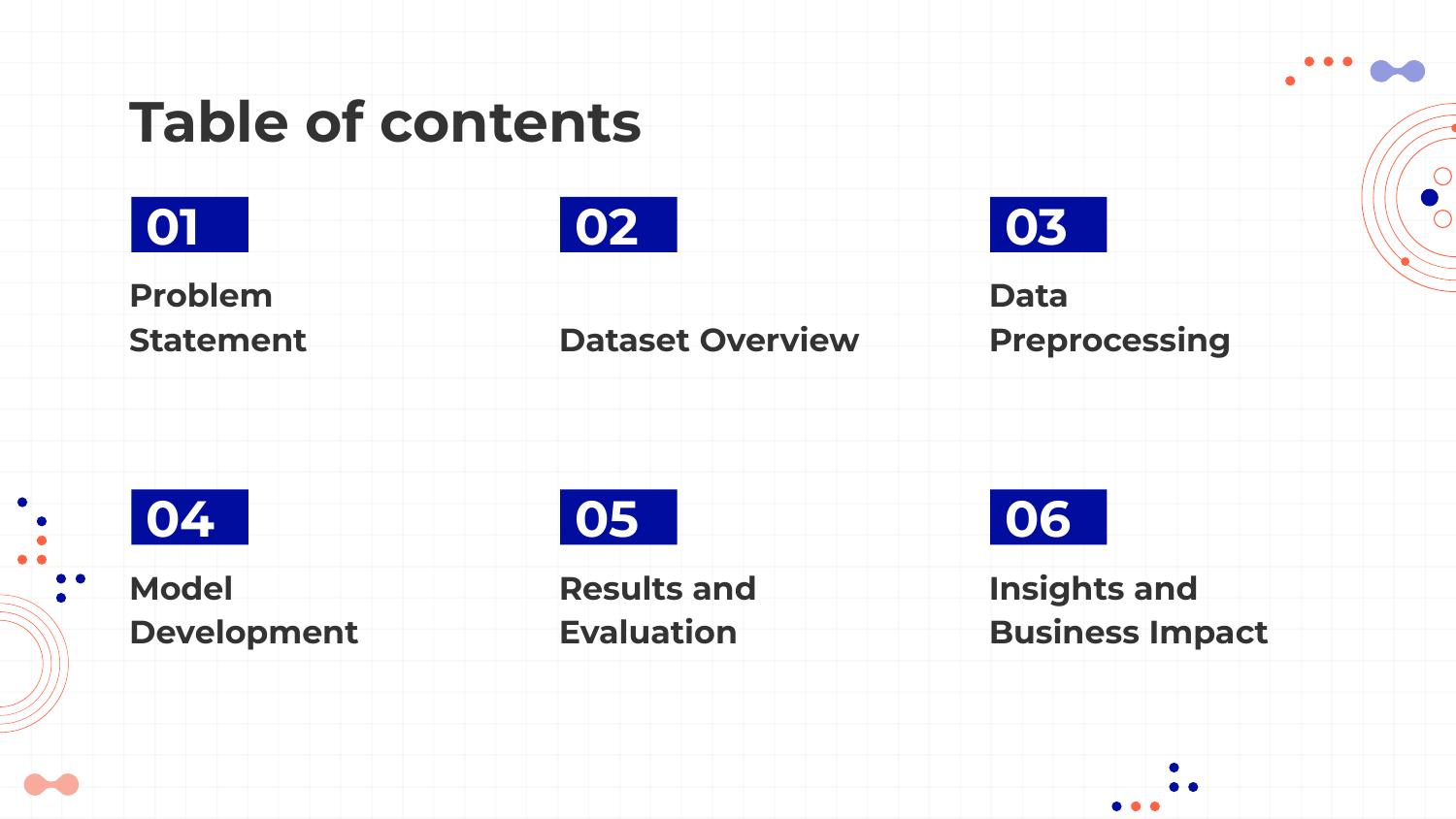

# Table of contents
02
03
01
Problem Statement
Dataset Overview
Data Preprocessing

04
05
06
Insights and Business Impact
Model Development
Results and Evaluation